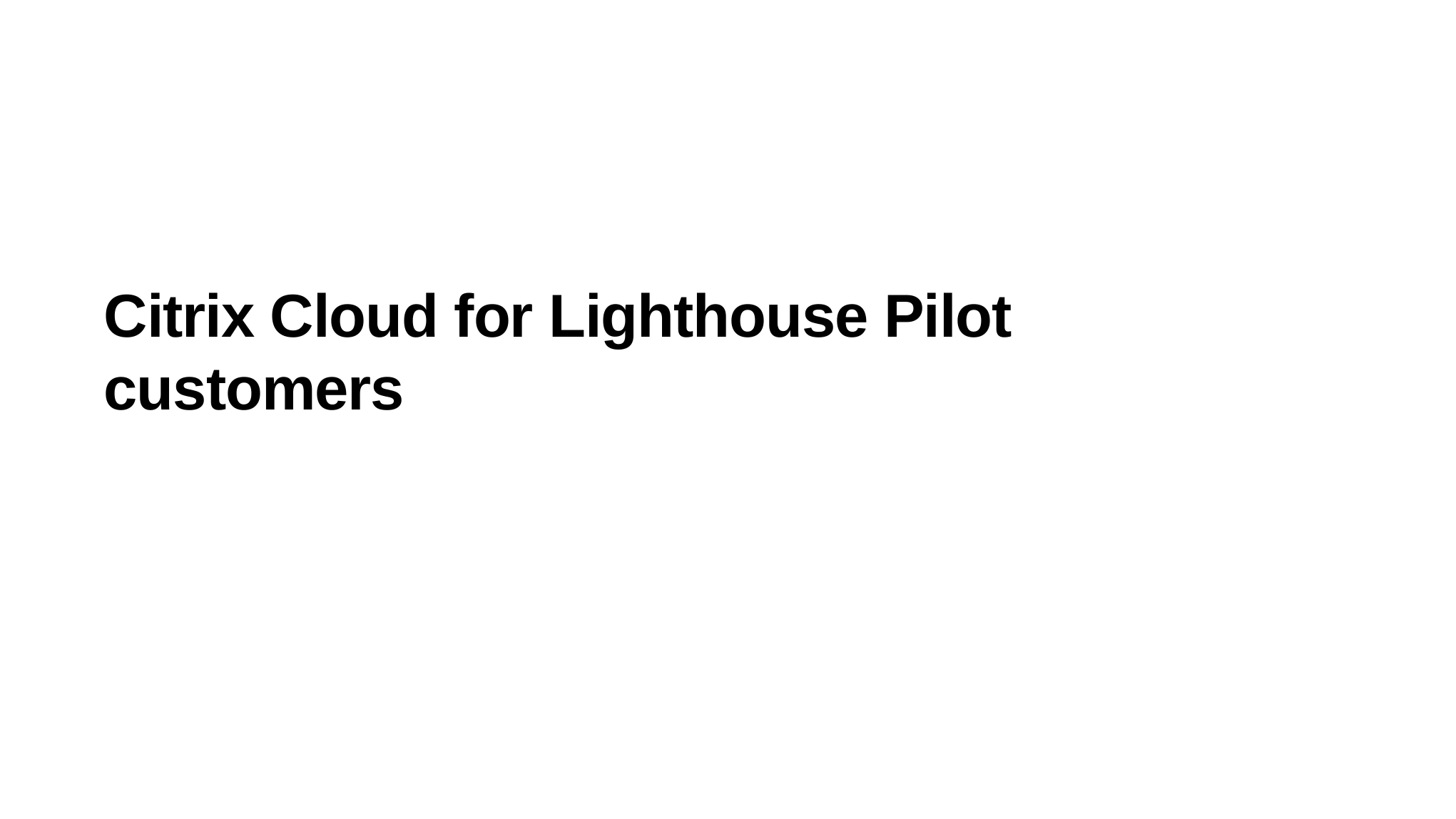

# Citrix Cloud for Lighthouse Pilot customers